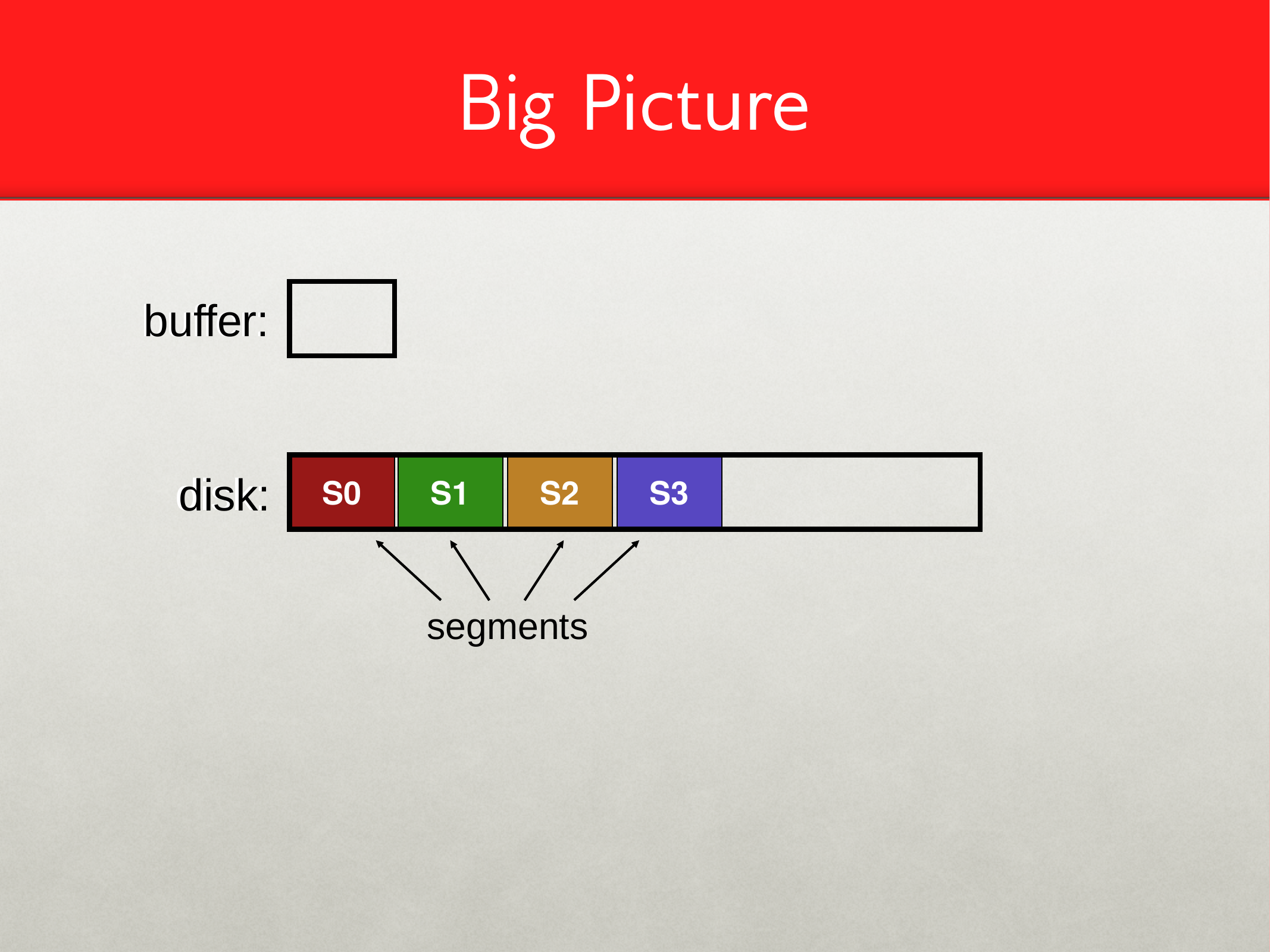

# Big Picture

buffer:
buffer:
S0

S1
S2
S3
disk:
disk:

segments